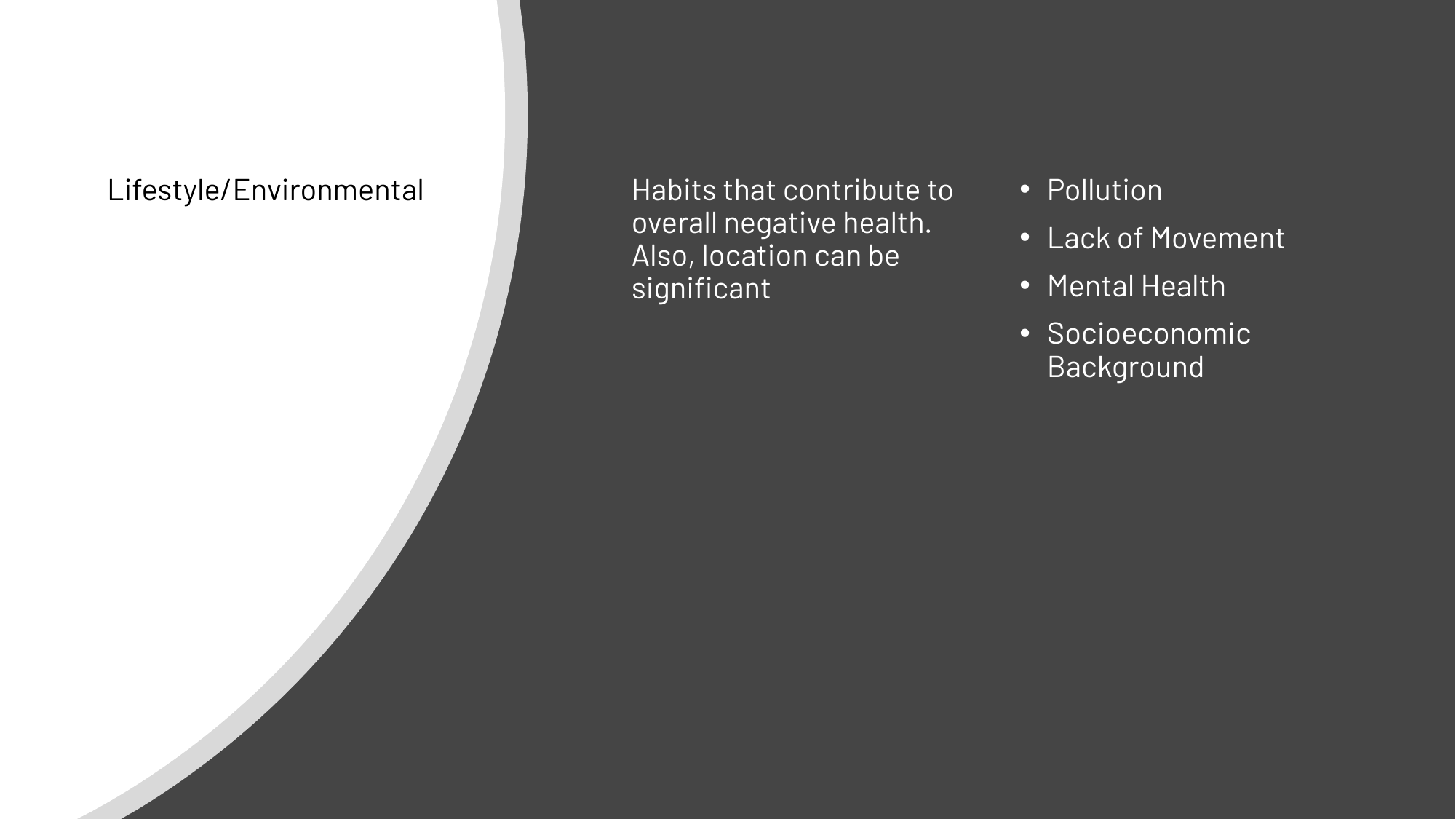

# Lifestyle/Environmental
Habits that contribute to overall negative health. Also, location can be significant
Pollution
Lack of Movement
Mental Health
Socioeconomic Background